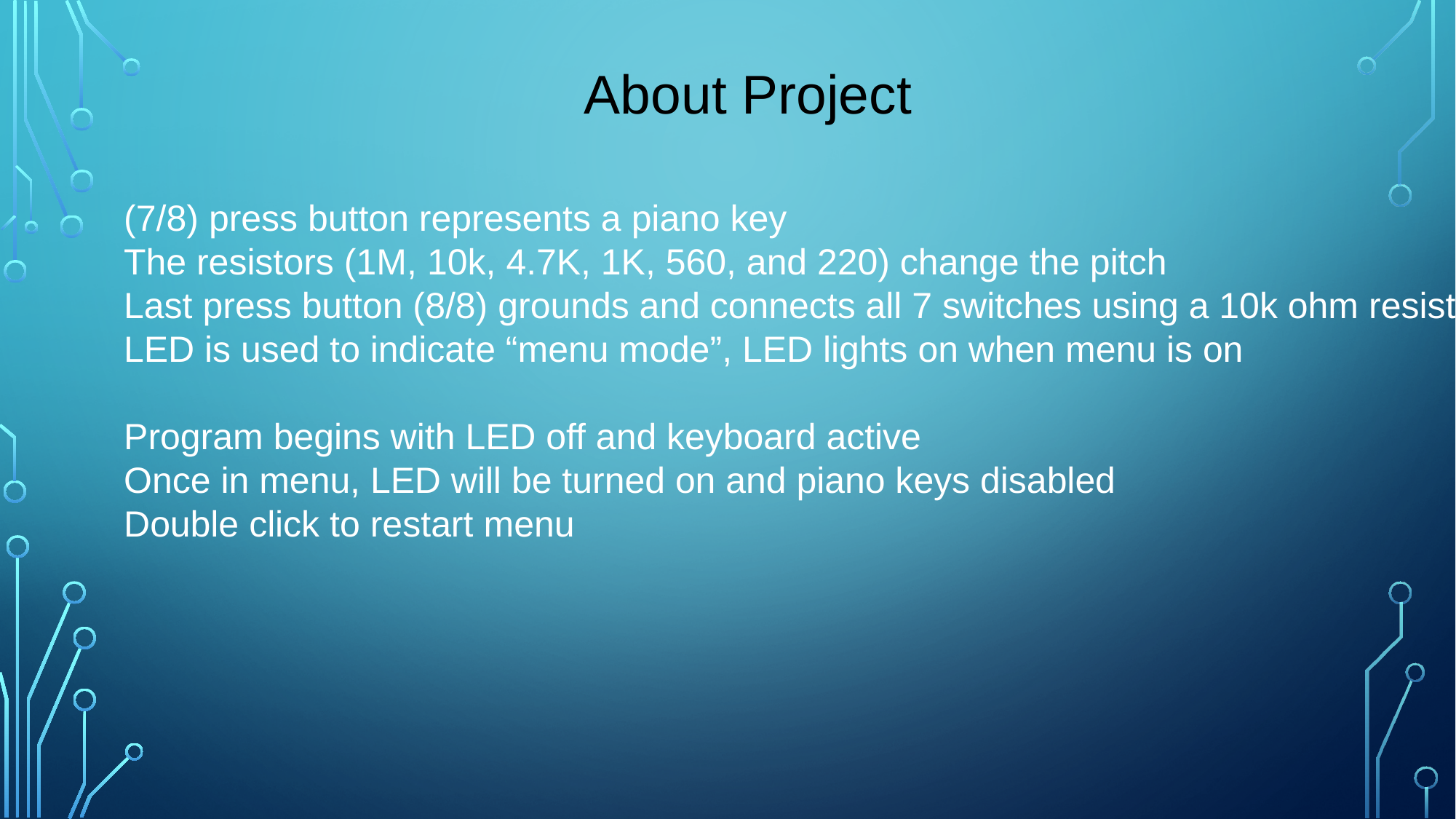

About Project
(7/8) press button represents a piano key
The resistors (1M, 10k, 4.7K, 1K, 560, and 220) change the pitch
Last press button (8/8) grounds and connects all 7 switches using a 10k ohm resistor
LED is used to indicate “menu mode”, LED lights on when menu is on

Program begins with LED off and keyboard active
Once in menu, LED will be turned on and piano keys disabled
Double click to restart menu